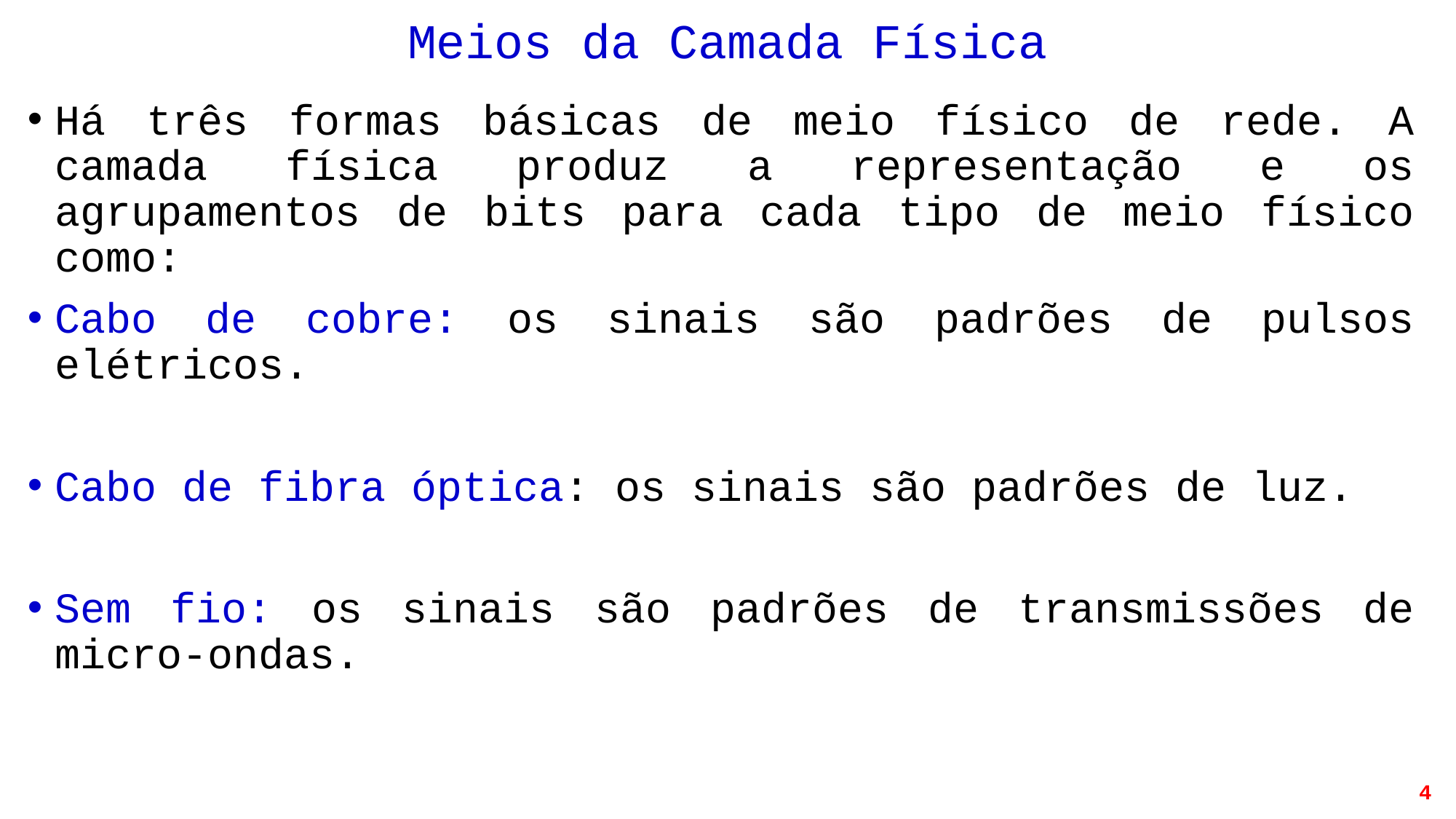

# Meios da Camada Física
Há três formas básicas de meio físico de rede. A camada física produz a representação e os agrupamentos de bits para cada tipo de meio físico como:
Cabo de cobre: os sinais são padrões de pulsos elétricos.

Cabo de fibra óptica: os sinais são padrões de luz.

Sem fio: os sinais são padrões de transmissões de micro-ondas.

4